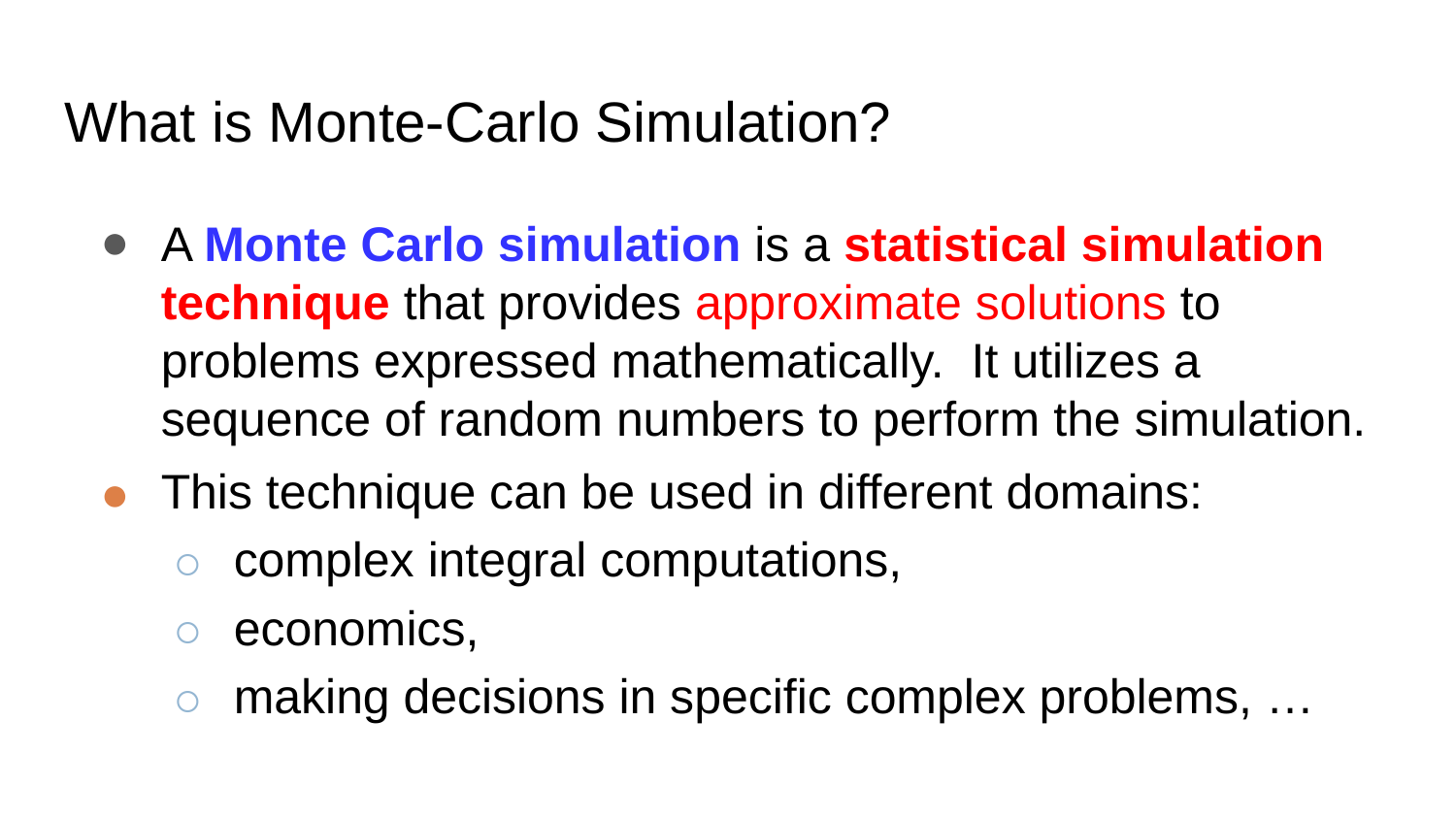

# What is Monte-Carlo Simulation?
A Monte Carlo simulation is a statistical simulation technique that provides approximate solutions to problems expressed mathematically.  It utilizes a sequence of random numbers to perform the simulation.
This technique can be used in different domains:
complex integral computations,
economics,
making decisions in specific complex problems, …